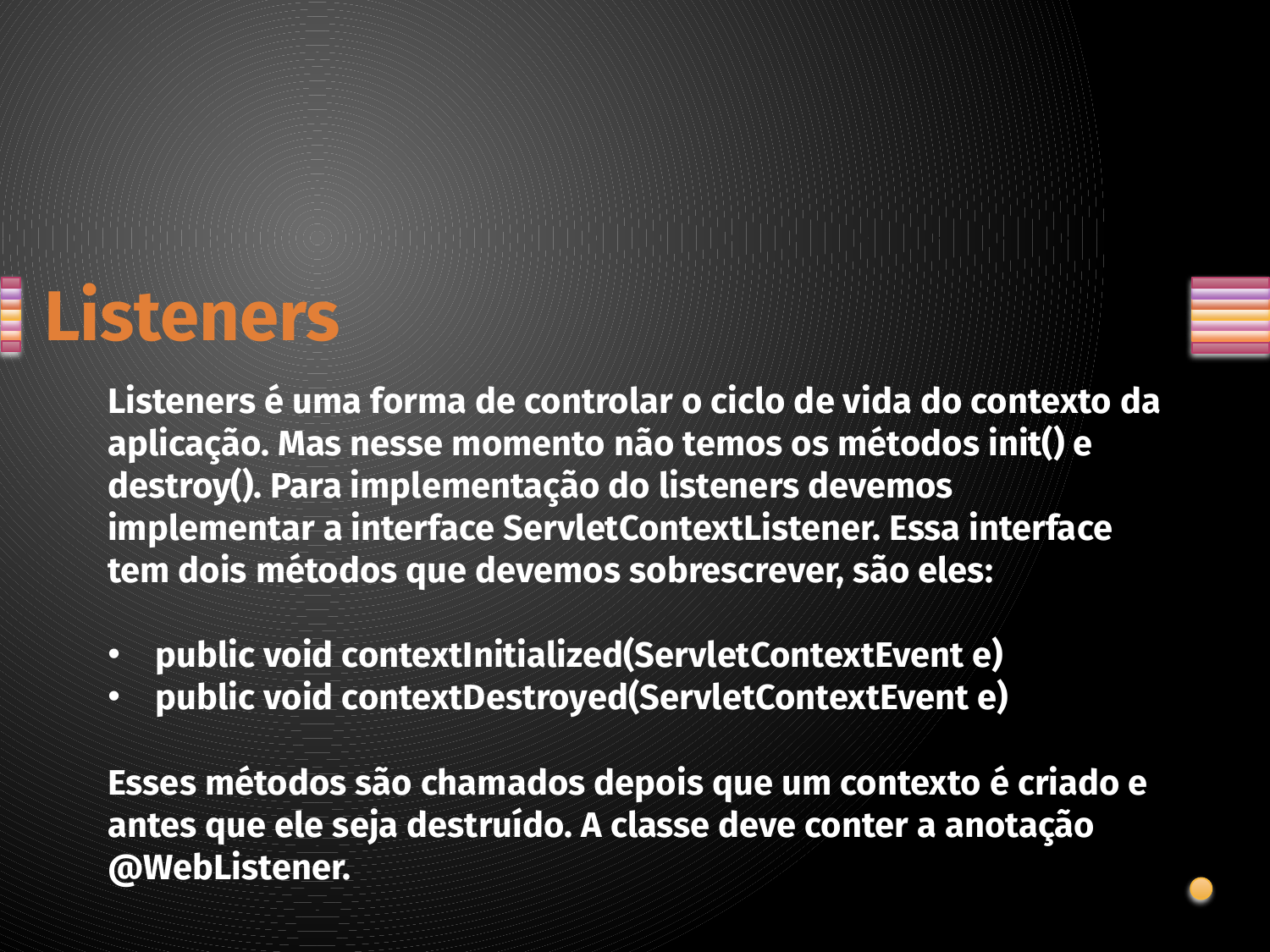

# Listeners
Listeners é uma forma de controlar o ciclo de vida do contexto da aplicação. Mas nesse momento não temos os métodos init() e destroy(). Para implementação do listeners devemos implementar a interface ServletContextListener. Essa interface tem dois métodos que devemos sobrescrever, são eles:

public void contextInitialized(ServletContextEvent e)
public void contextDestroyed(ServletContextEvent e)

Esses métodos são chamados depois que um contexto é criado e antes que ele seja destruído. A classe deve conter a anotação @WebListener.